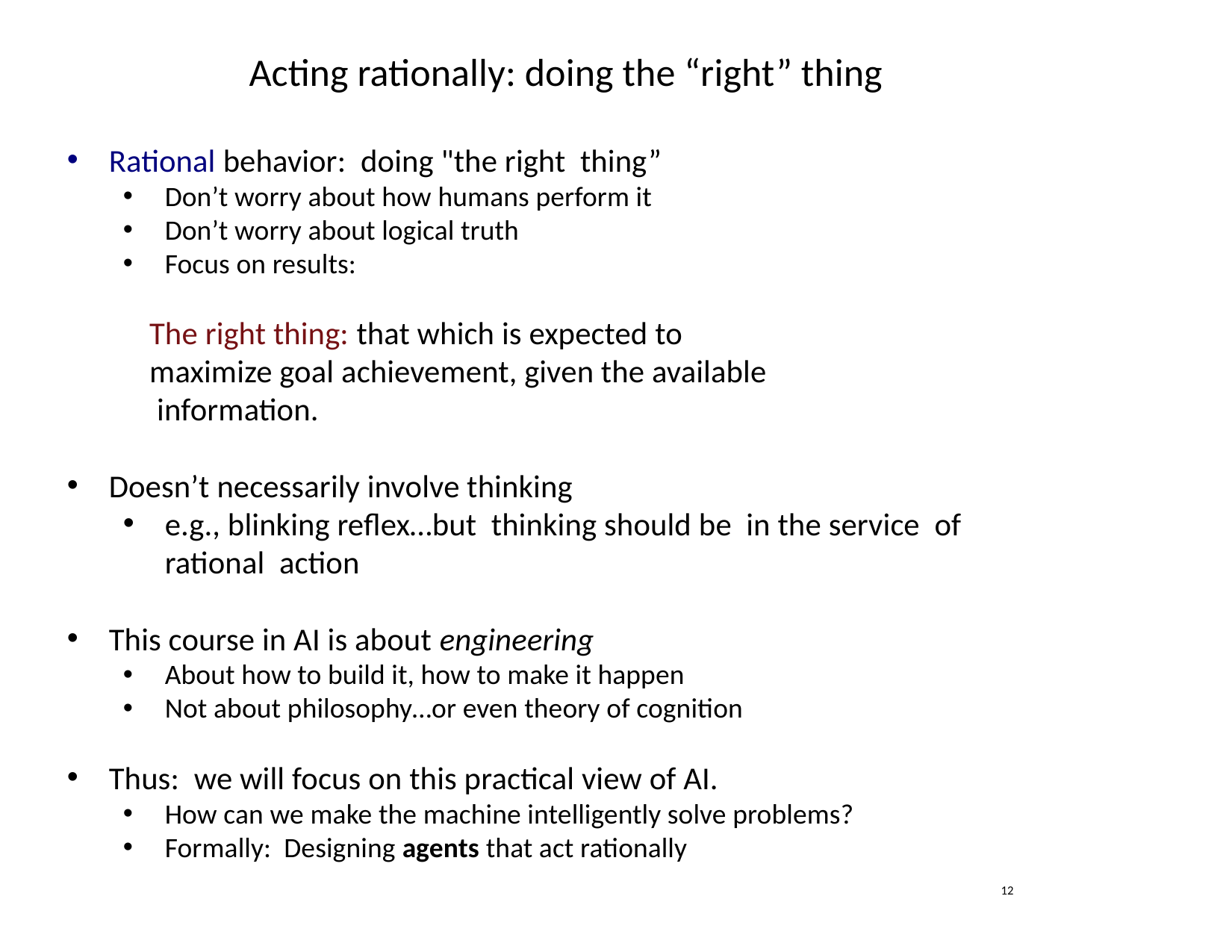

Acting rationally: doing the “right” thing
Rational behavior:  doing "the right  thing”
Don’t worry about how humans perform it
Don’t worry about logical truth
Focus on results:

The right thing: that which is expected to
maximize goal achievement, given the available
 information.

Doesn’t necessarily involve thinking
e.g., blinking reflex…but  thinking should be  in the service  of rational  action

This course in AI is about engineering
About how to build it, how to make it happen
Not about philosophy…or even theory of cognition

Thus:  we will focus on this practical view of AI.
How can we make the machine intelligently solve problems?
Formally:  Designing agents that act rationally

12